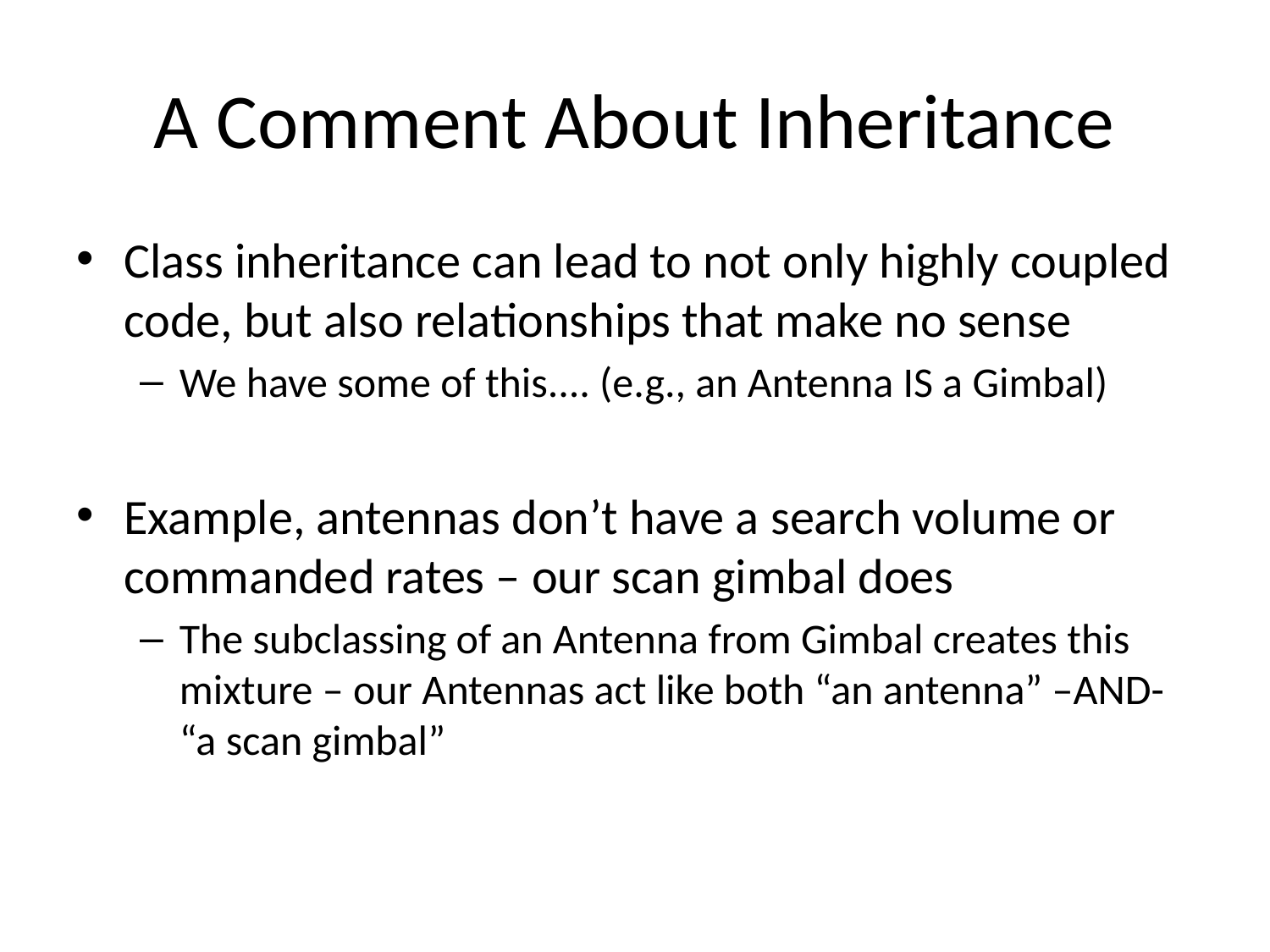

# A Comment About Inheritance
Class inheritance can lead to not only highly coupled code, but also relationships that make no sense
We have some of this.... (e.g., an Antenna IS a Gimbal)

Example, antennas don’t have a search volume or commanded rates – our scan gimbal does
The subclassing of an Antenna from Gimbal creates this mixture – our Antennas act like both “an antenna” –AND- “a scan gimbal”